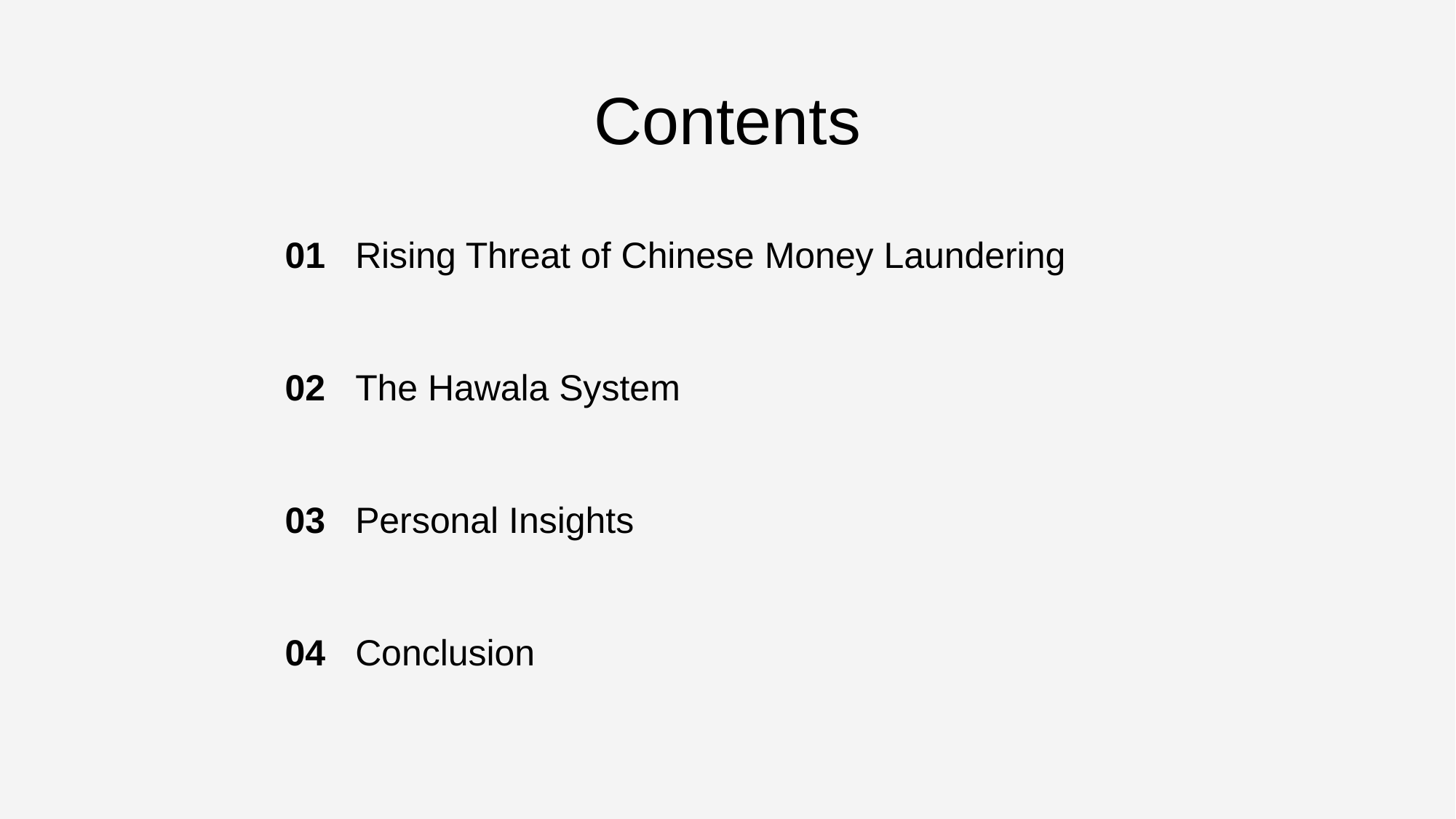

# Contents
| 01 | Rising Threat of Chinese Money Laundering |
| --- | --- |
| 02 | The Hawala System |
| 03 | Personal Insights |
| 04 | Conclusion |